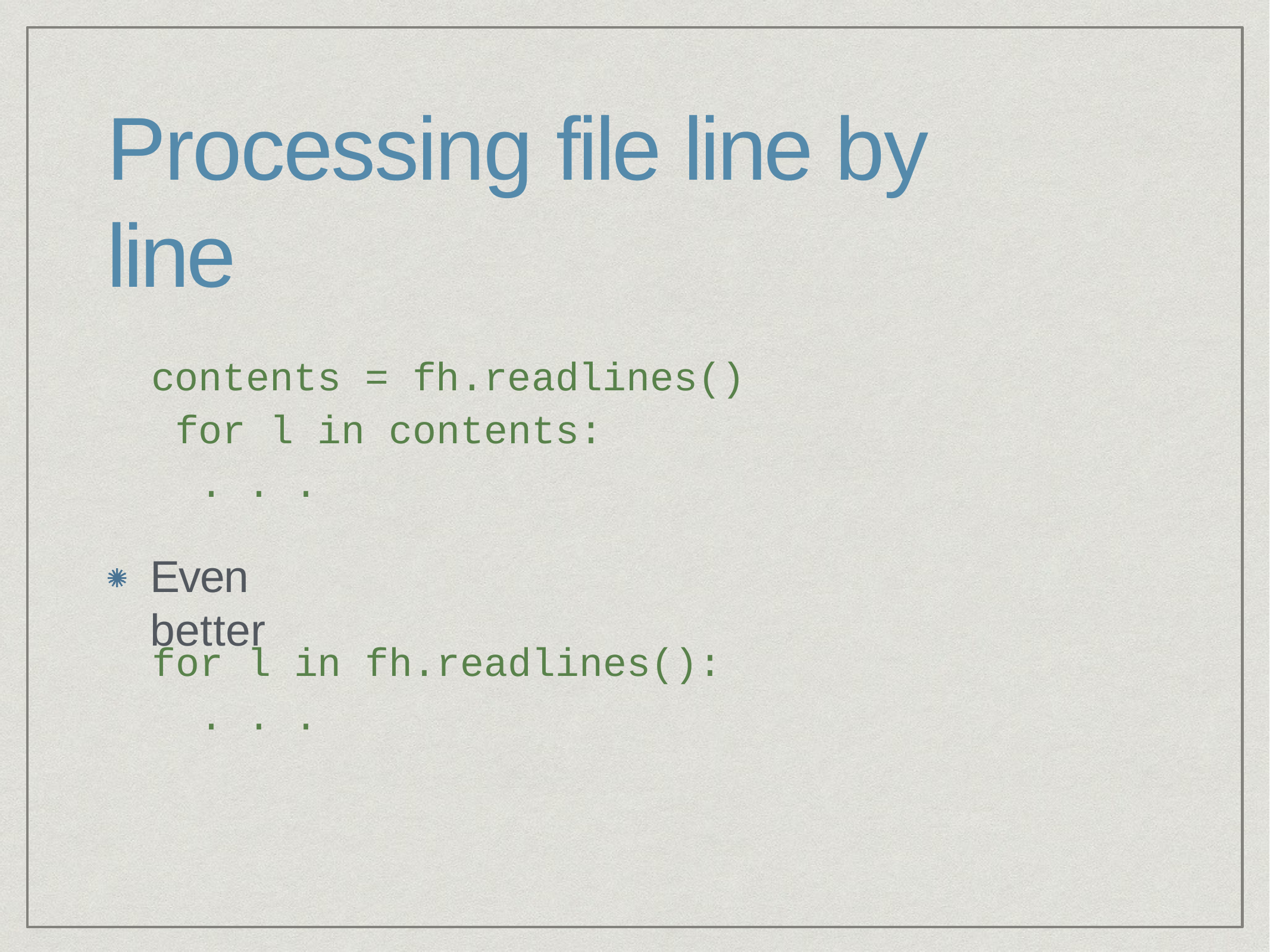

# Processing file line by line
contents = fh.readlines()  for l in contents:
. . .
Even better

| for | l | in | fh.readlines(): |
| --- | --- | --- | --- |
| . | . | . |  |